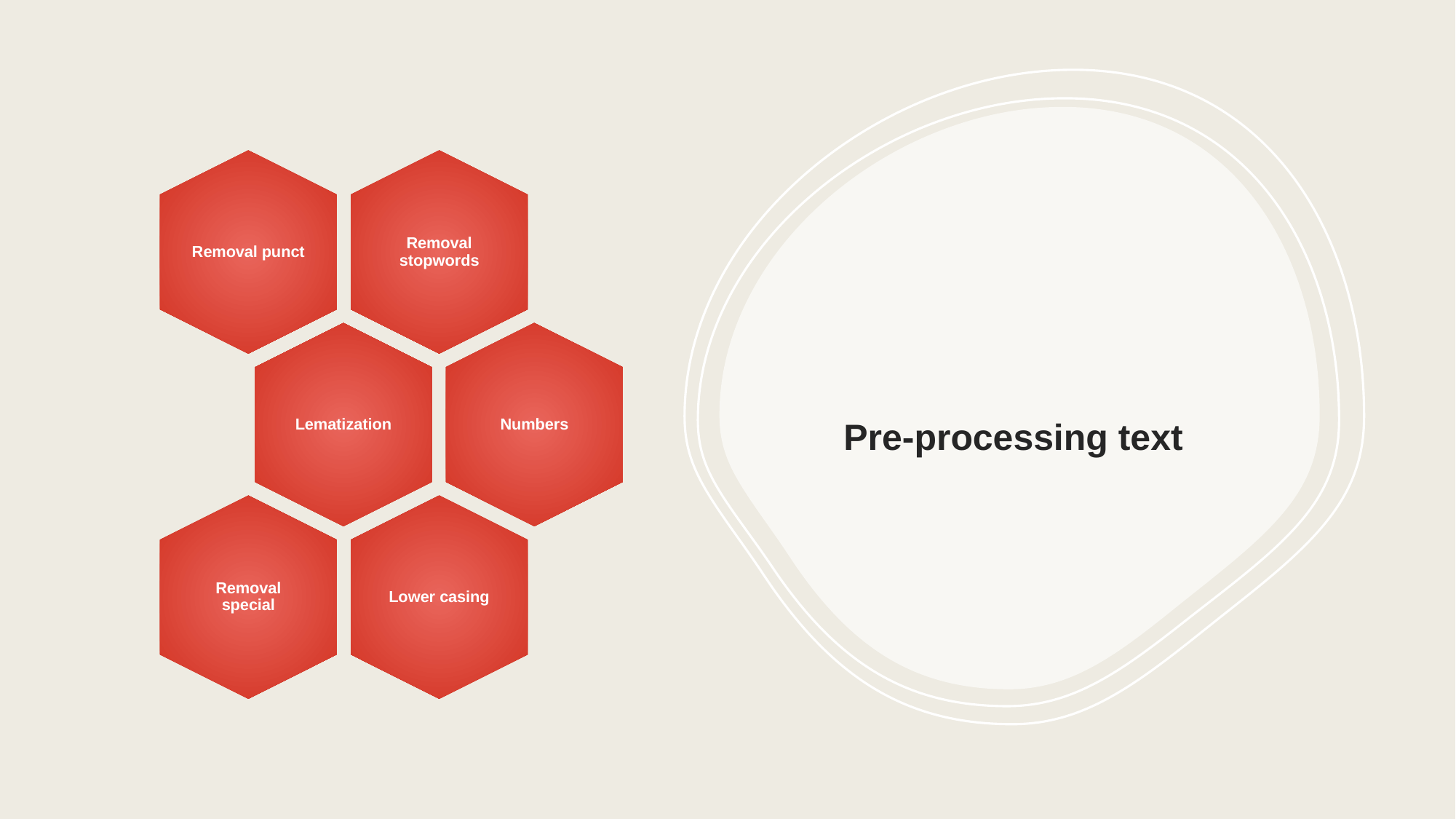

Removal stopwords
Removal punct
Lematization
Numbers
Lower casing
Removal special
# Pre-processing text